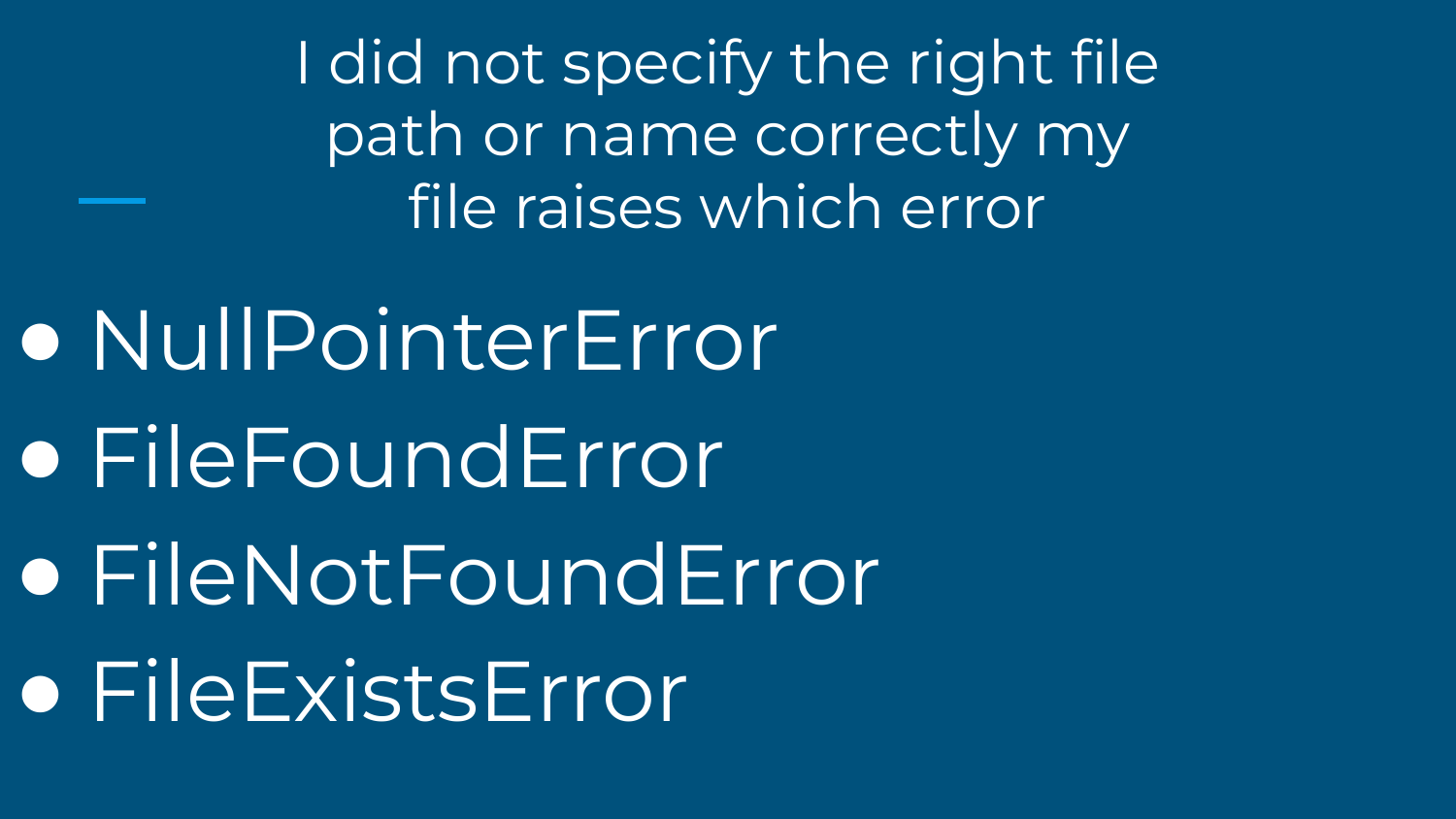

# I did not specify the right file path or name correctly my file raises which error
NullPointerError
FileFoundError
FileNotFoundError
FileExistsError